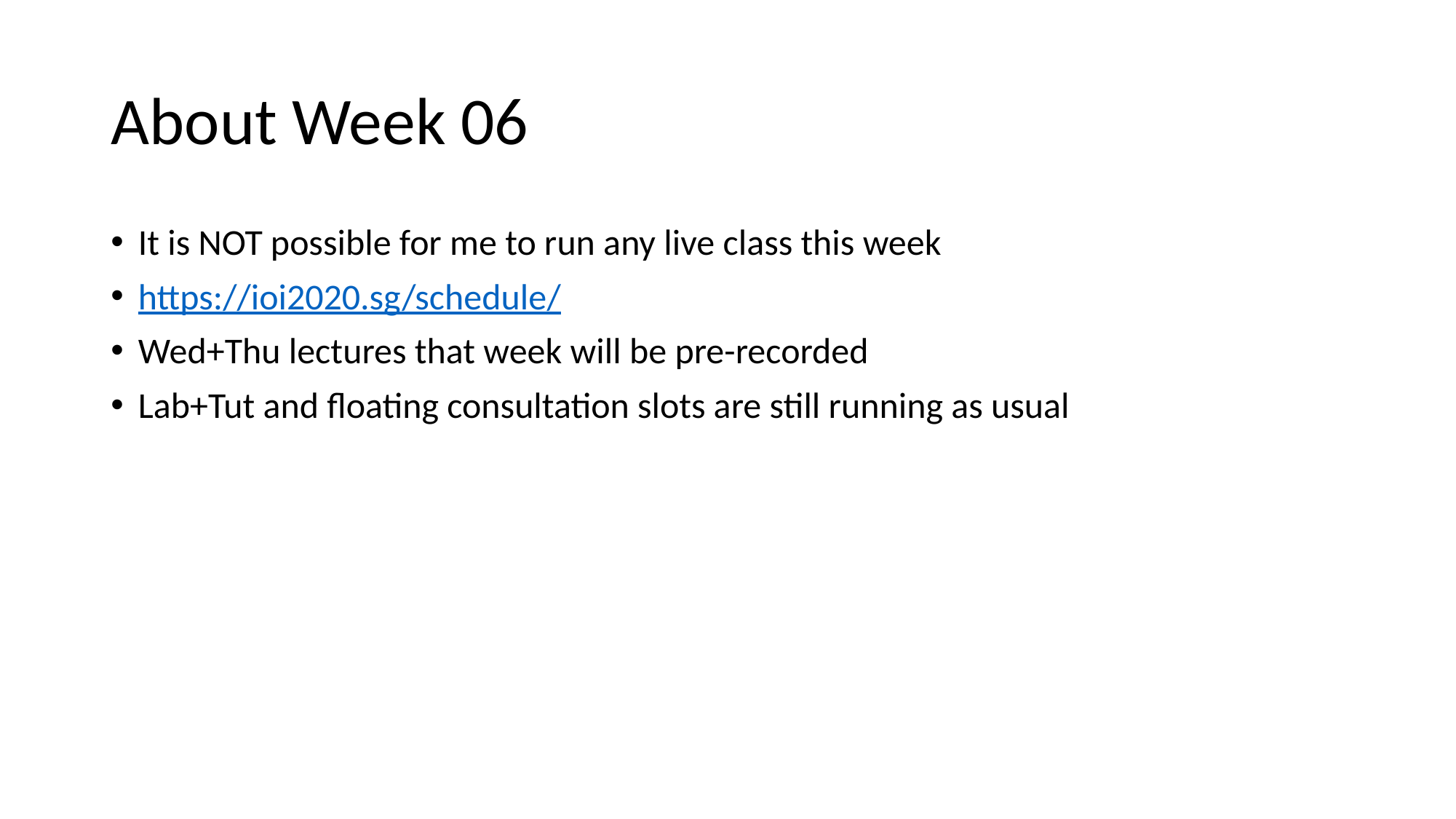

# About Week 06
It is NOT possible for me to run any live class this week
https://ioi2020.sg/schedule/
Wed+Thu lectures that week will be pre-recorded
Lab+Tut and floating consultation slots are still running as usual